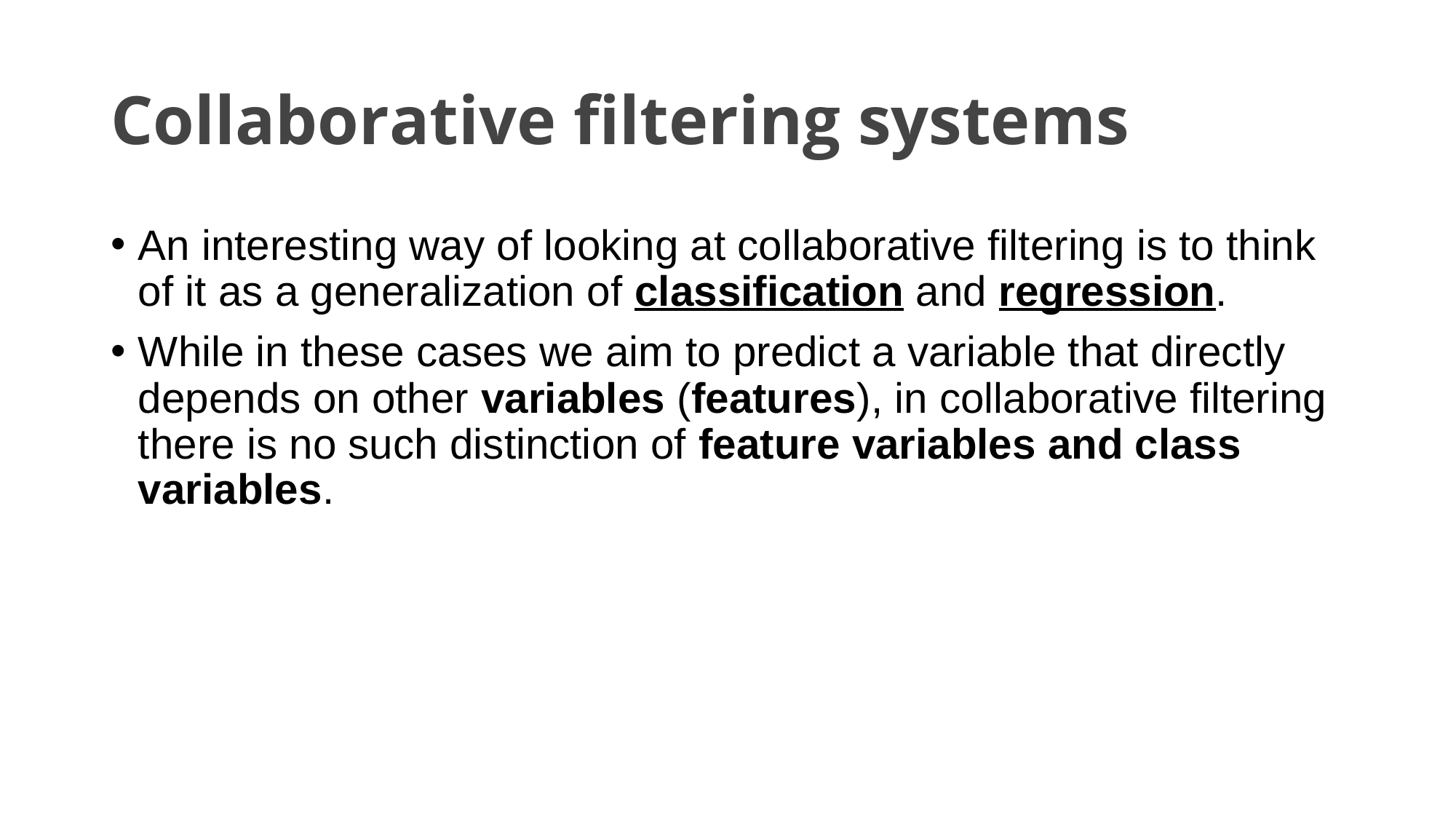

# Collaborative filtering systems
An interesting way of looking at collaborative filtering is to think of it as a generalization of classification and regression.
While in these cases we aim to predict a variable that directly depends on other variables (features), in collaborative filtering there is no such distinction of feature variables and class variables.